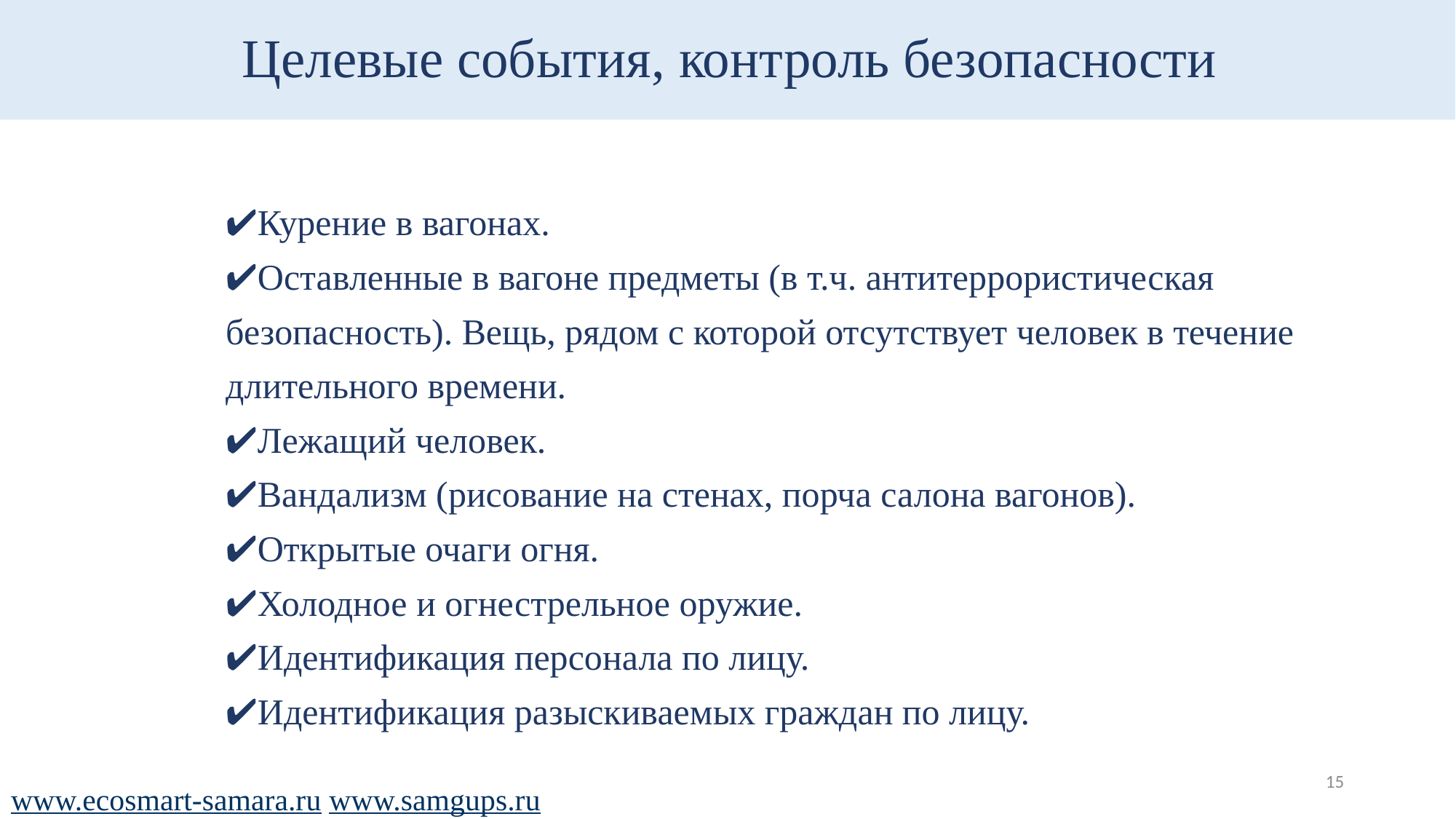

Целевые события, контроль безопасности

✔Курение в вагонах.
✔Оставленные в вагоне предметы (в т.ч. антитеррористическая безопасность). Вещь, рядом с которой отсутствует человек в течение длительного времени.
✔Лежащий человек.
✔Вандализм (рисование на стенах, порча салона вагонов). ✔Открытые очаги огня.
✔Холодное и огнестрельное оружие.
✔Идентификация персонала по лицу.
✔Идентификация разыскиваемых граждан по лицу.
15
www.ecosmart-samara.ru www.samgups.ru